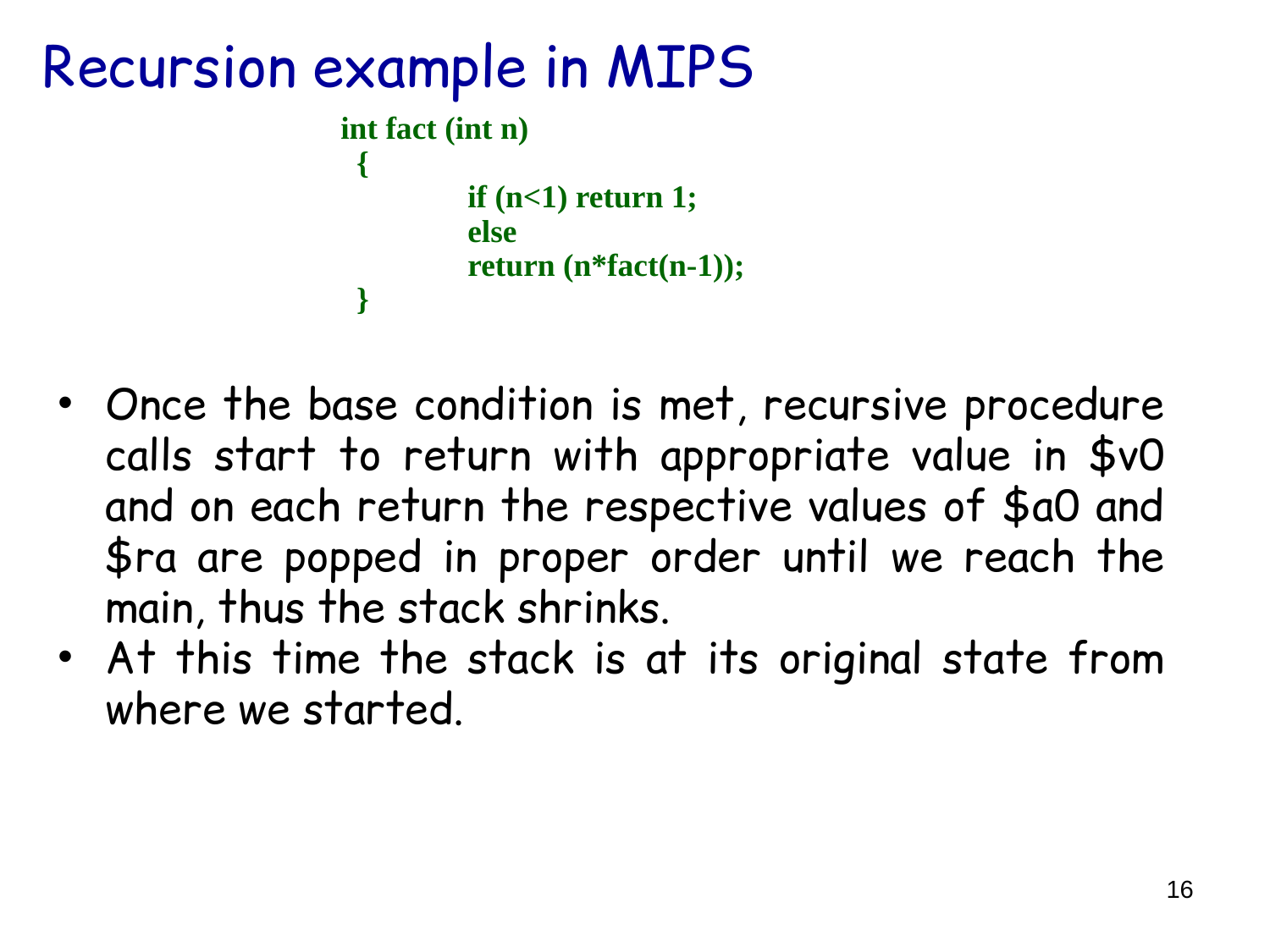

Recursion example in MIPS
int fact (int n)
  {
	if (n<1) return 1;
	else
	return (n*fact(n-1));
  }
Once the base condition is met, recursive procedure calls start to return with appropriate value in $v0 and on each return the respective values of $a0 and $ra are popped in proper order until we reach the main, thus the stack shrinks.
At this time the stack is at its original state from where we started.

16